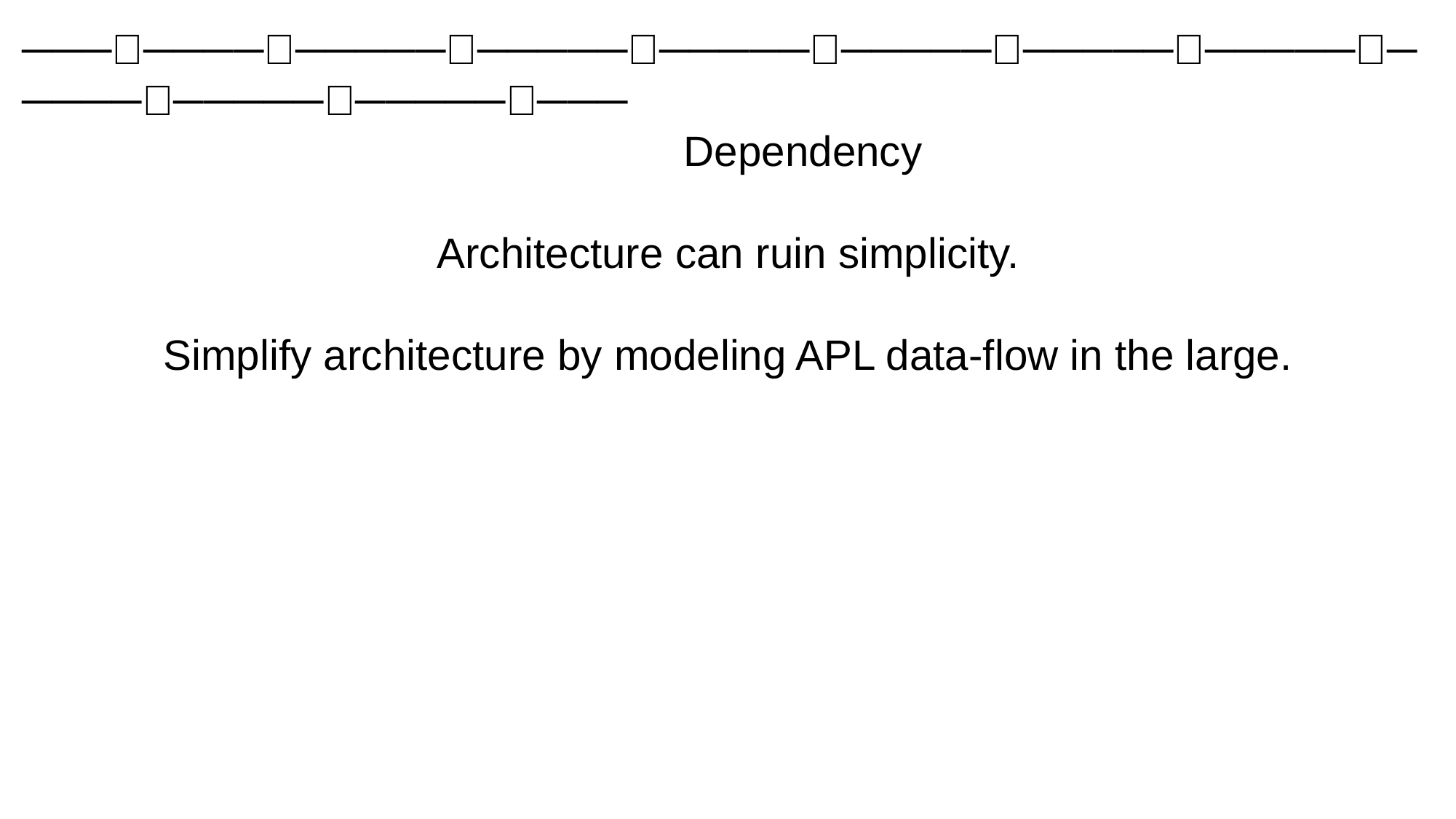

───􀓢────􀓢─────􀓢─────􀓢─────􀓢─────􀓢─────􀓢─────􀓢─────􀓢─────􀓥─────􀓢───
                                                        Dependency

Architecture can ruin simplicity.

Simplify architecture by modeling APL data-flow in the large.